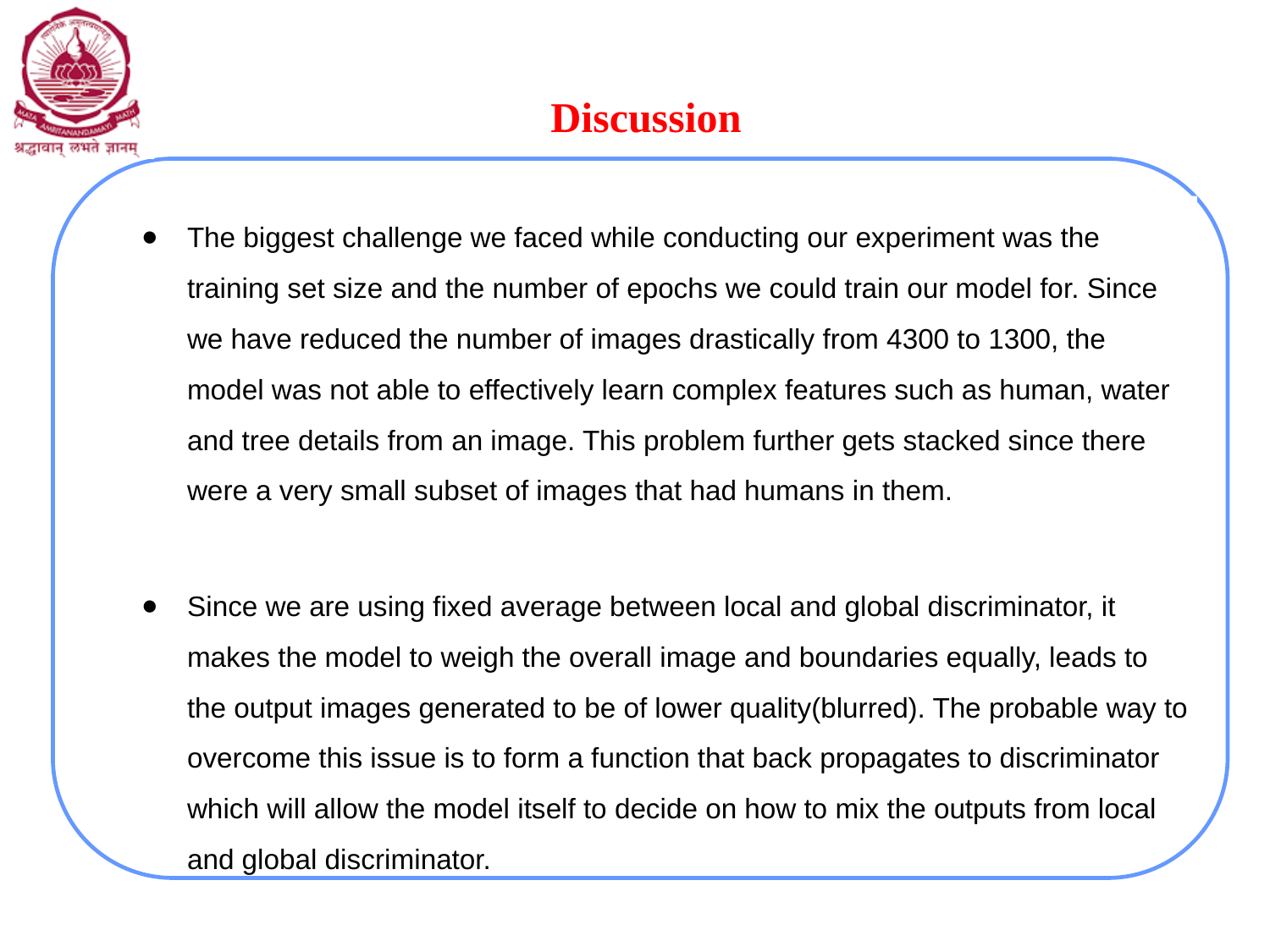

Discussion
The biggest challenge we faced while conducting our experiment was the training set size and the number of epochs we could train our model for. Since we have reduced the number of images drastically from 4300 to 1300, the model was not able to effectively learn complex features such as human, water and tree details from an image. This problem further gets stacked since there were a very small subset of images that had humans in them.

Since we are using fixed average between local and global discriminator, it makes the model to weigh the overall image and boundaries equally, leads to the output images generated to be of lower quality(blurred). The probable way to overcome this issue is to form a function that back propagates to discriminator which will allow the model itself to decide on how to mix the outputs from local and global discriminator.